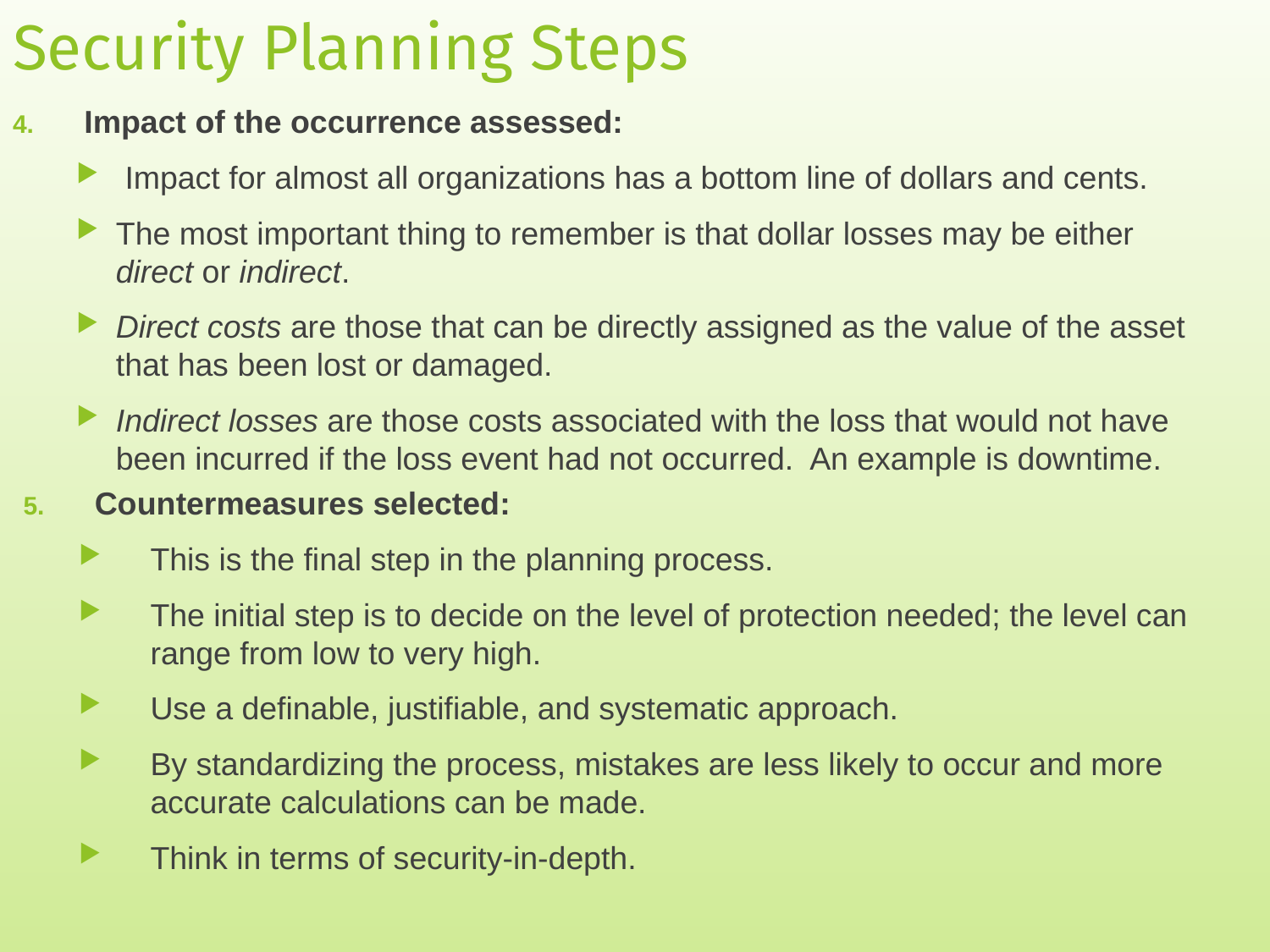

# Security Planning Steps
Impact of the occurrence assessed:
 Impact for almost all organizations has a bottom line of dollars and cents.
The most important thing to remember is that dollar losses may be either direct or indirect.
Direct costs are those that can be directly assigned as the value of the asset that has been lost or damaged.
Indirect losses are those costs associated with the loss that would not have been incurred if the loss event had not occurred.  An example is downtime.

Countermeasures selected:
This is the final step in the planning process.
The initial step is to decide on the level of protection needed; the level can range from low to very high.
Use a definable, justifiable, and systematic approach.
By standardizing the process, mistakes are less likely to occur and more accurate calculations can be made.
Think in terms of security-in-depth.
6